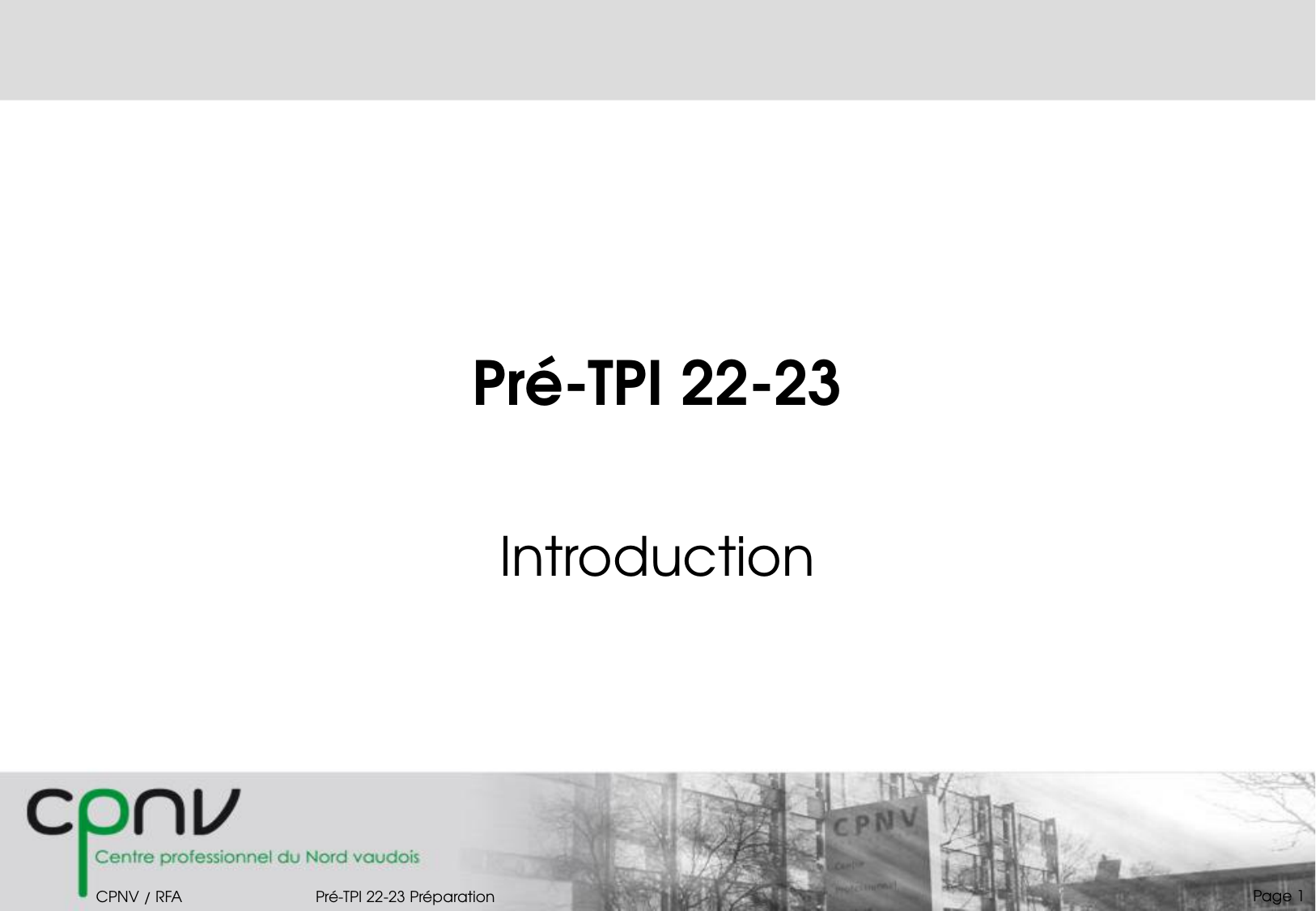

# Pré-TPI 22-23
Introduction
Page 1
CPNV / RFA
Pré-TPI 22-23 Préparation